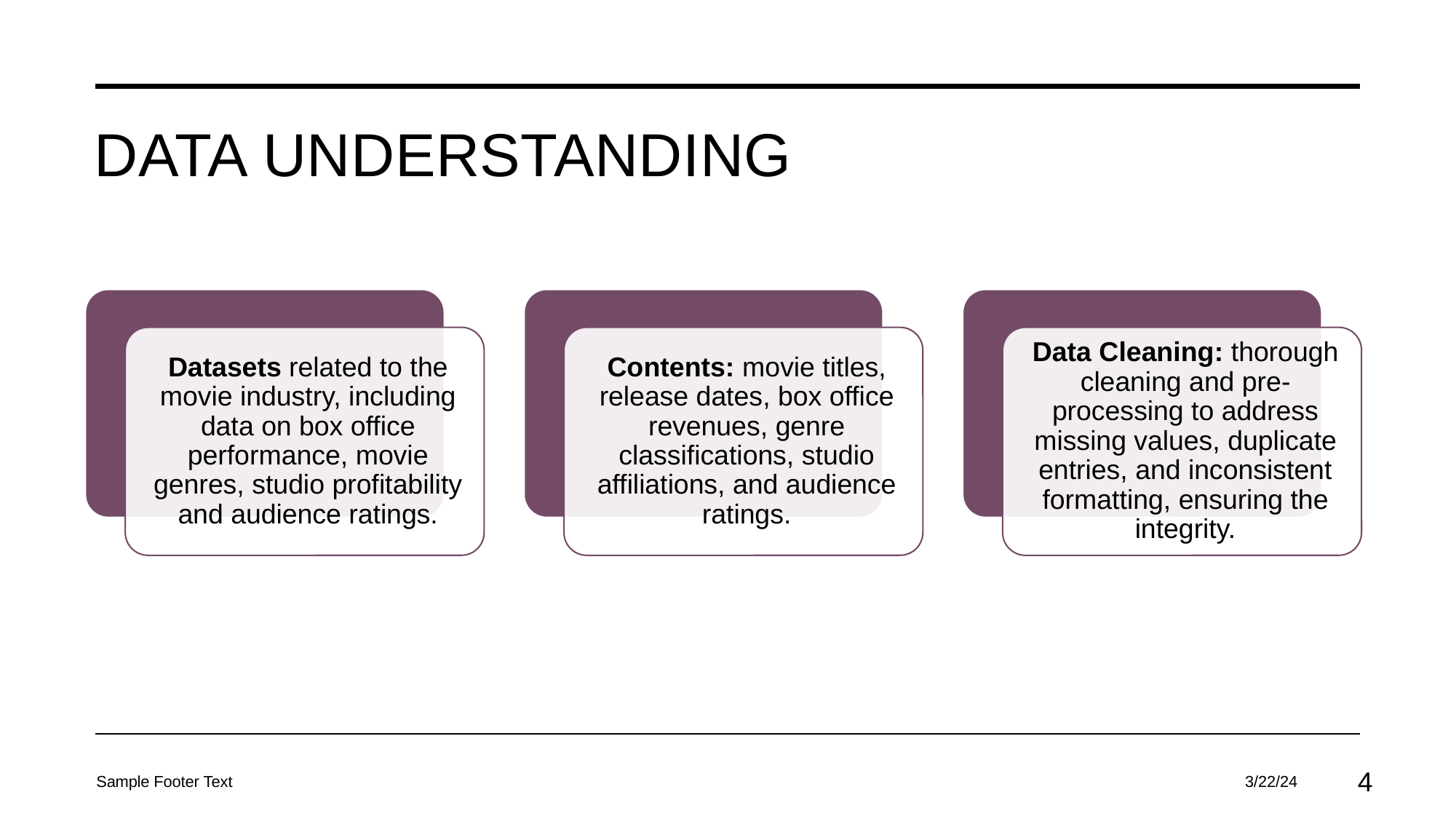

# Data understanding
Datasets related to the movie industry, including data on box office performance, movie genres, studio profitability and audience ratings.
Contents: movie titles, release dates, box office revenues, genre classifications, studio affiliations, and audience ratings.
Data Cleaning: thorough cleaning and pre-processing to address missing values, duplicate entries, and inconsistent formatting, ensuring the integrity.
Sample Footer Text
3/22/24
4